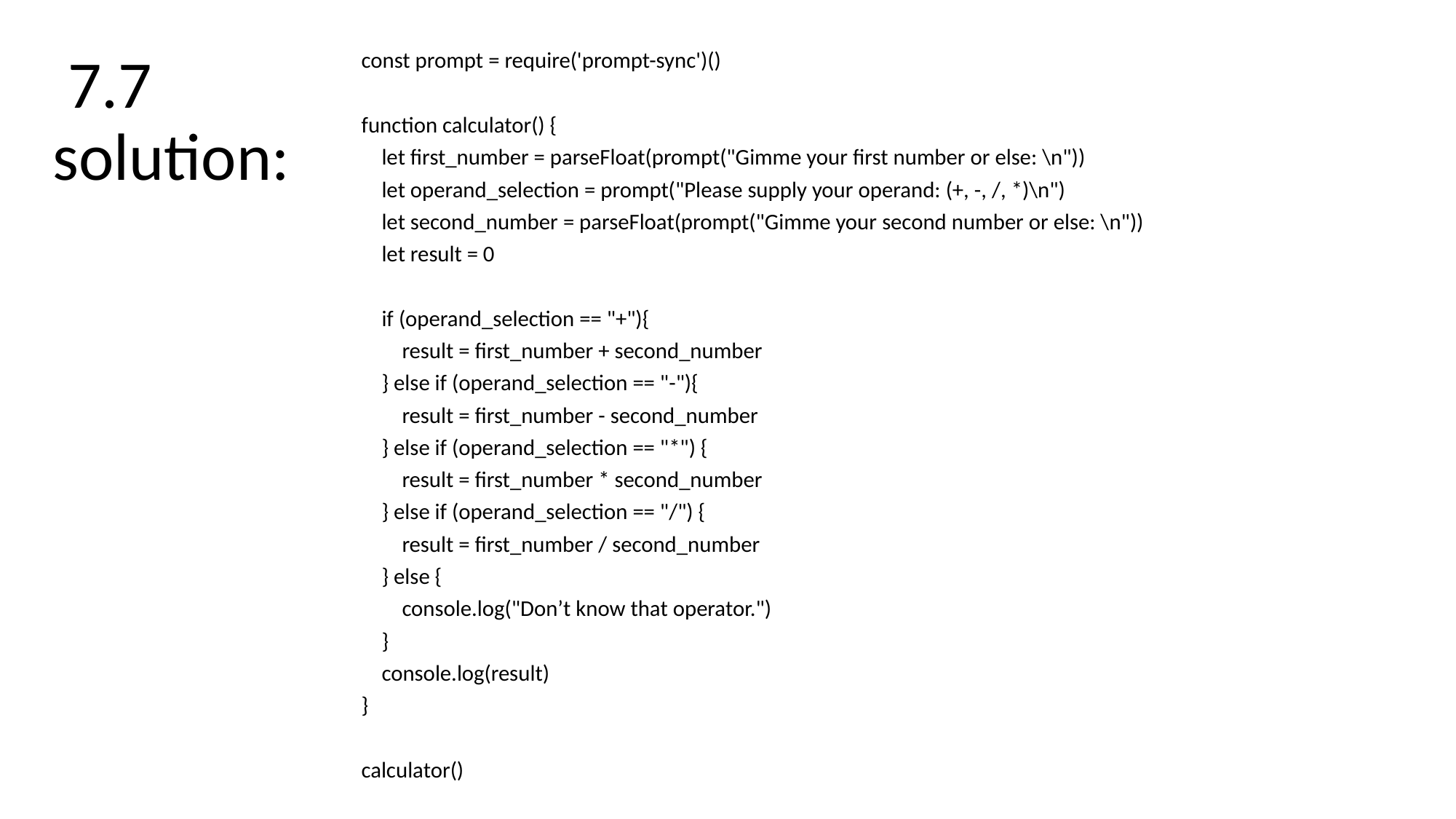

# 7.7 solution:
const prompt = require('prompt-sync')()

function calculator() {
    let first_number = parseFloat(prompt("Gimme your first number or else: \n"))
    let operand_selection = prompt("Please supply your operand: (+, -, /, *)\n")
    let second_number = parseFloat(prompt("Gimme your second number or else: \n"))
    let result = 0

    if (operand_selection == "+"){
        result = first_number + second_number
    } else if (operand_selection == "-"){
        result = first_number - second_number
    } else if (operand_selection == "*") {
        result = first_number * second_number
    } else if (operand_selection == "/") {
        result = first_number / second_number
    } else {
        console.log("Don’t know that operator.")
    }
    console.log(result)
}

calculator()